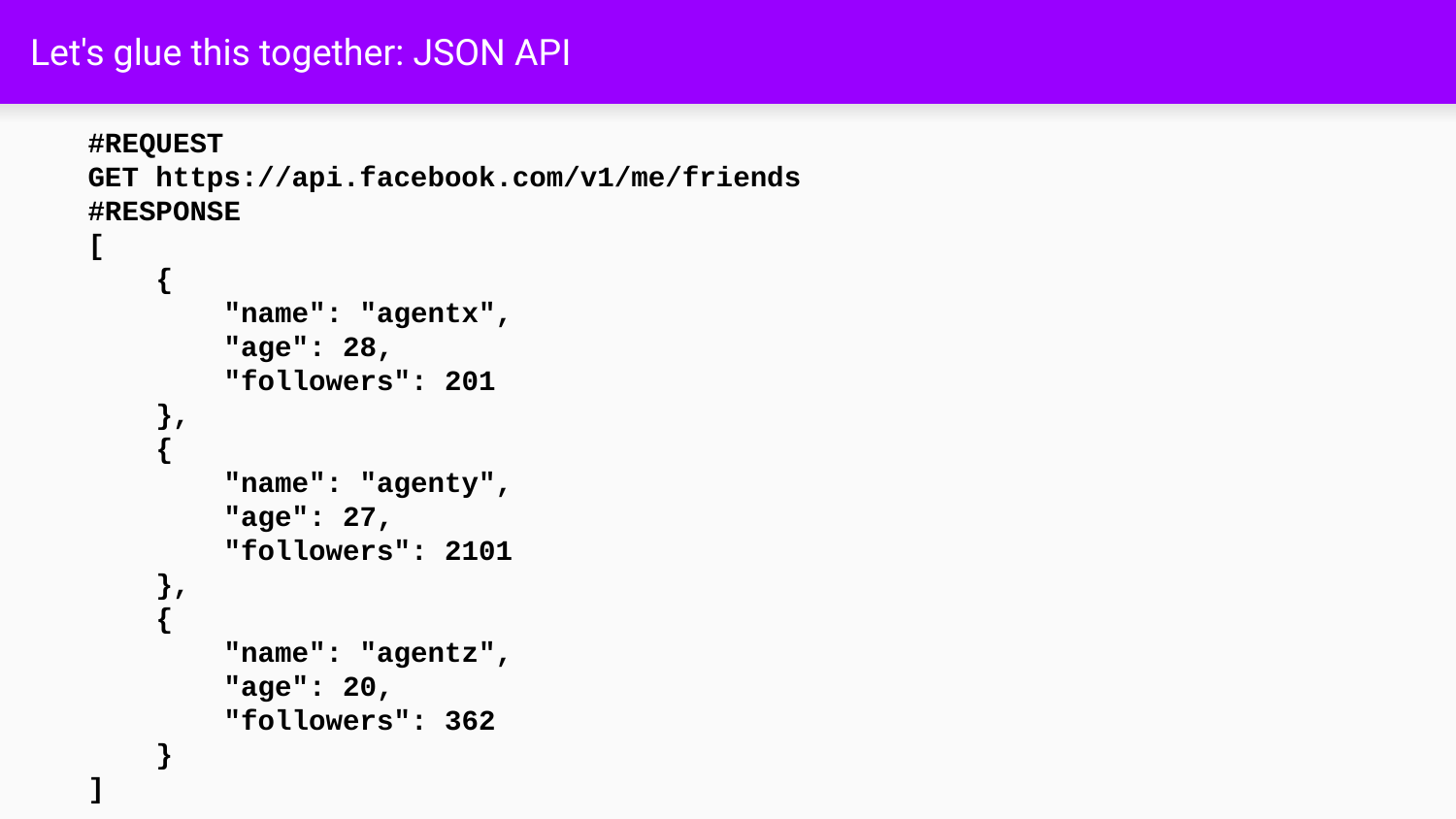

# Let's glue this together: JSON API
#REQUEST
GET https://api.facebook.com/v1/me/friends
#RESPONSE
[
    {
        "name": "agentx",
        "age": 28,
        "followers": 201
    },
    {
        "name": "agenty",
        "age": 27,
        "followers": 2101
    },
    {
        "name": "agentz",
        "age": 20,
        "followers": 362
    }
]